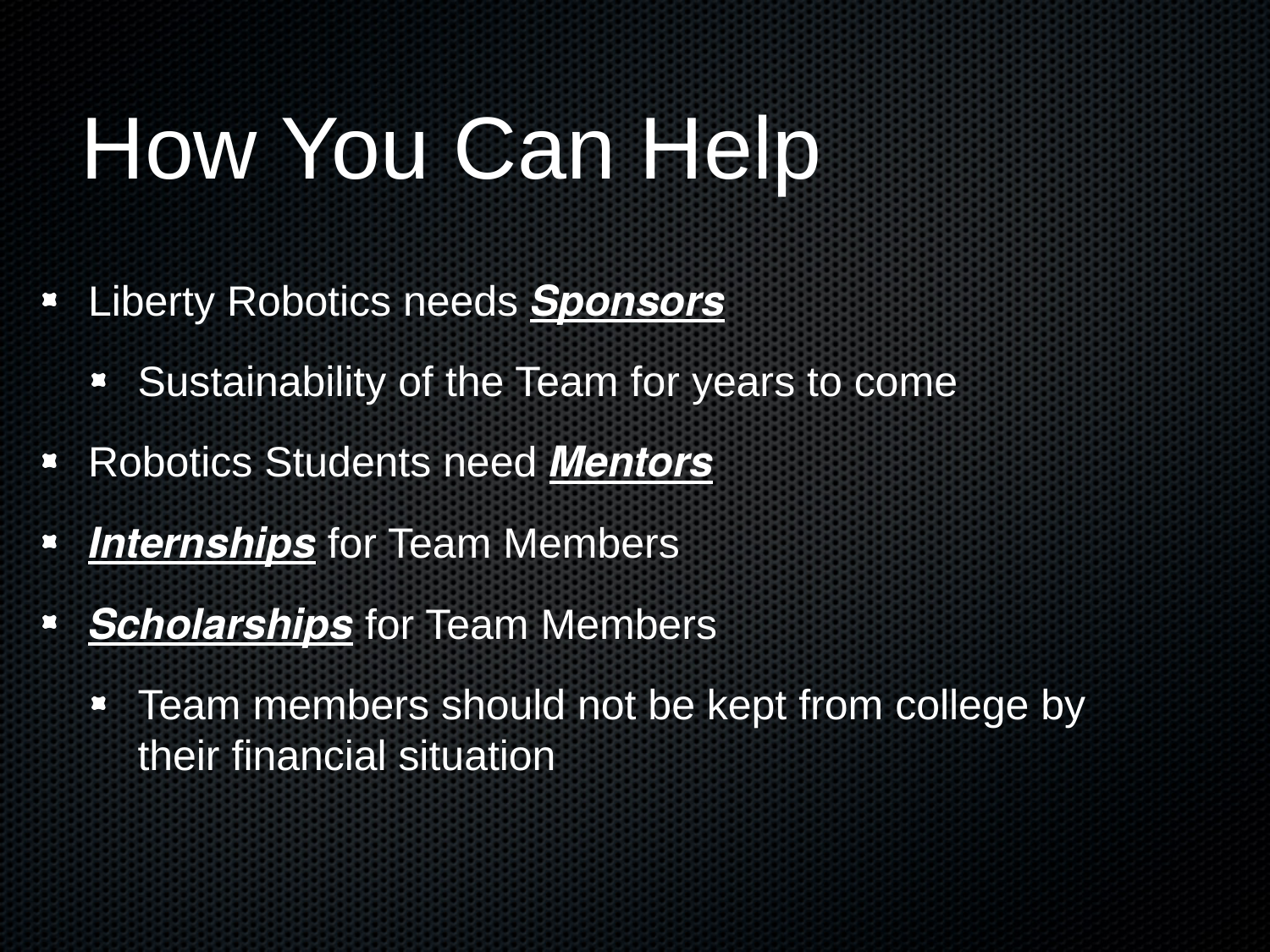

# How You Can Help
Liberty Robotics needs Sponsors
Sustainability of the Team for years to come
Robotics Students need Mentors
Internships for Team Members
Scholarships for Team Members
Team members should not be kept from college by their financial situation